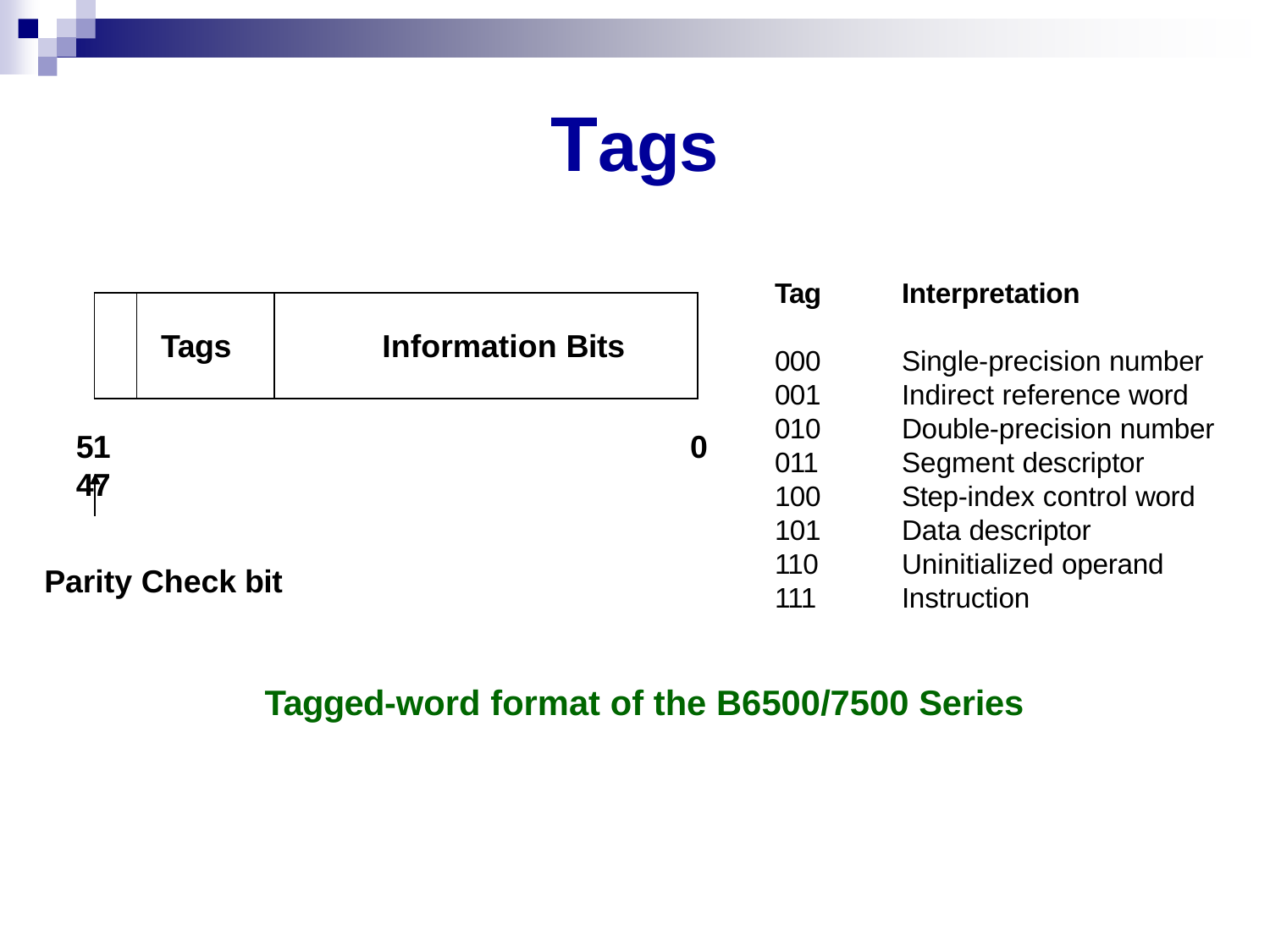

# Tags
Tag
Interpretation
|  | Tags | Information Bits |
| --- | --- | --- |
000
001
010
011
100
101
110
111
Single-precision number Indirect reference word Double-precision number Segment descriptor
Step-index control word Data descriptor Uninitialized operand Instruction
51	47

Parity Check bit
0

Tagged-word format of the B6500/7500 Series